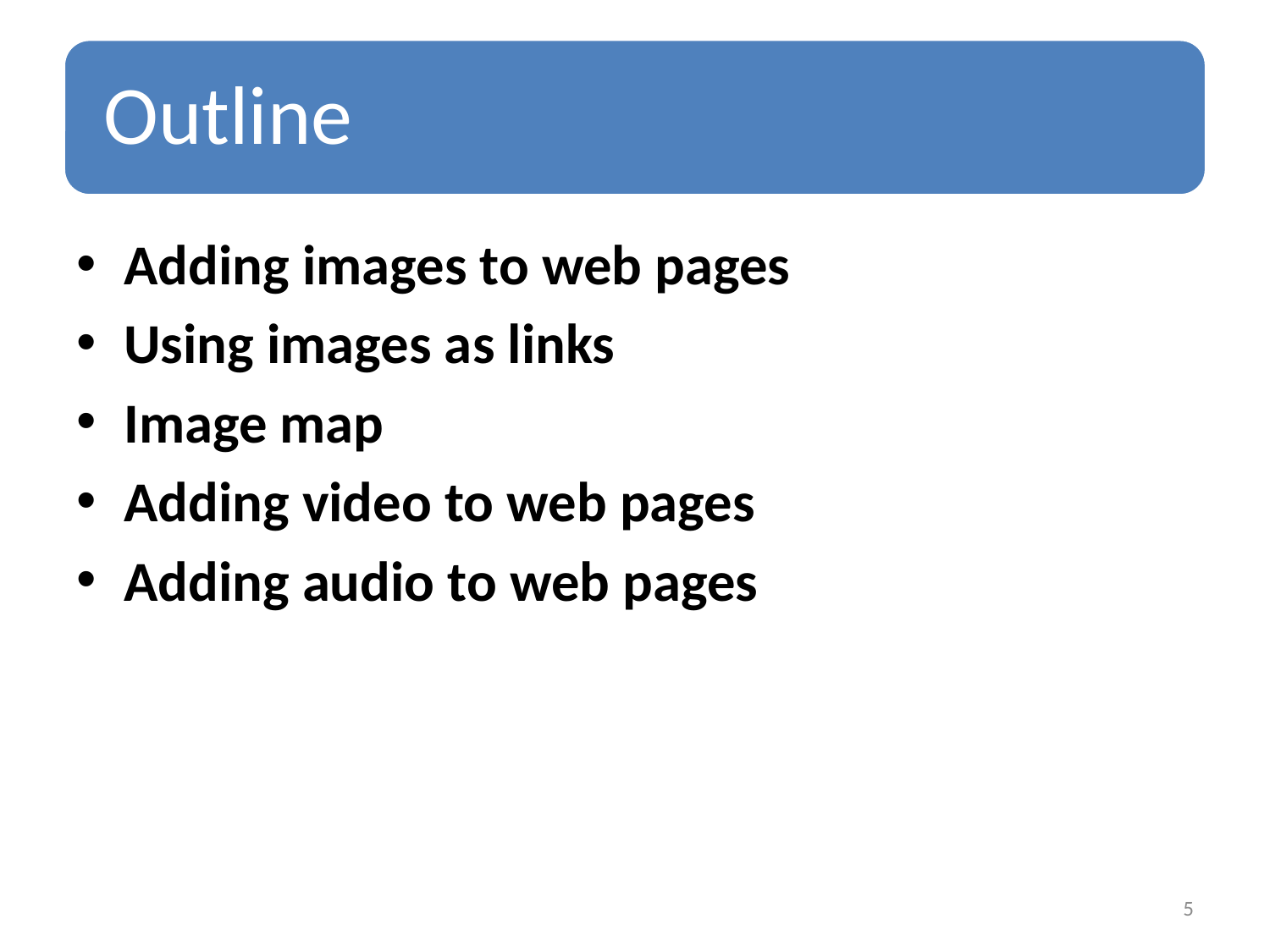

Outline
Adding images to web pages
Using images as links
Image map
Adding video to web pages
Adding audio to web pages

5